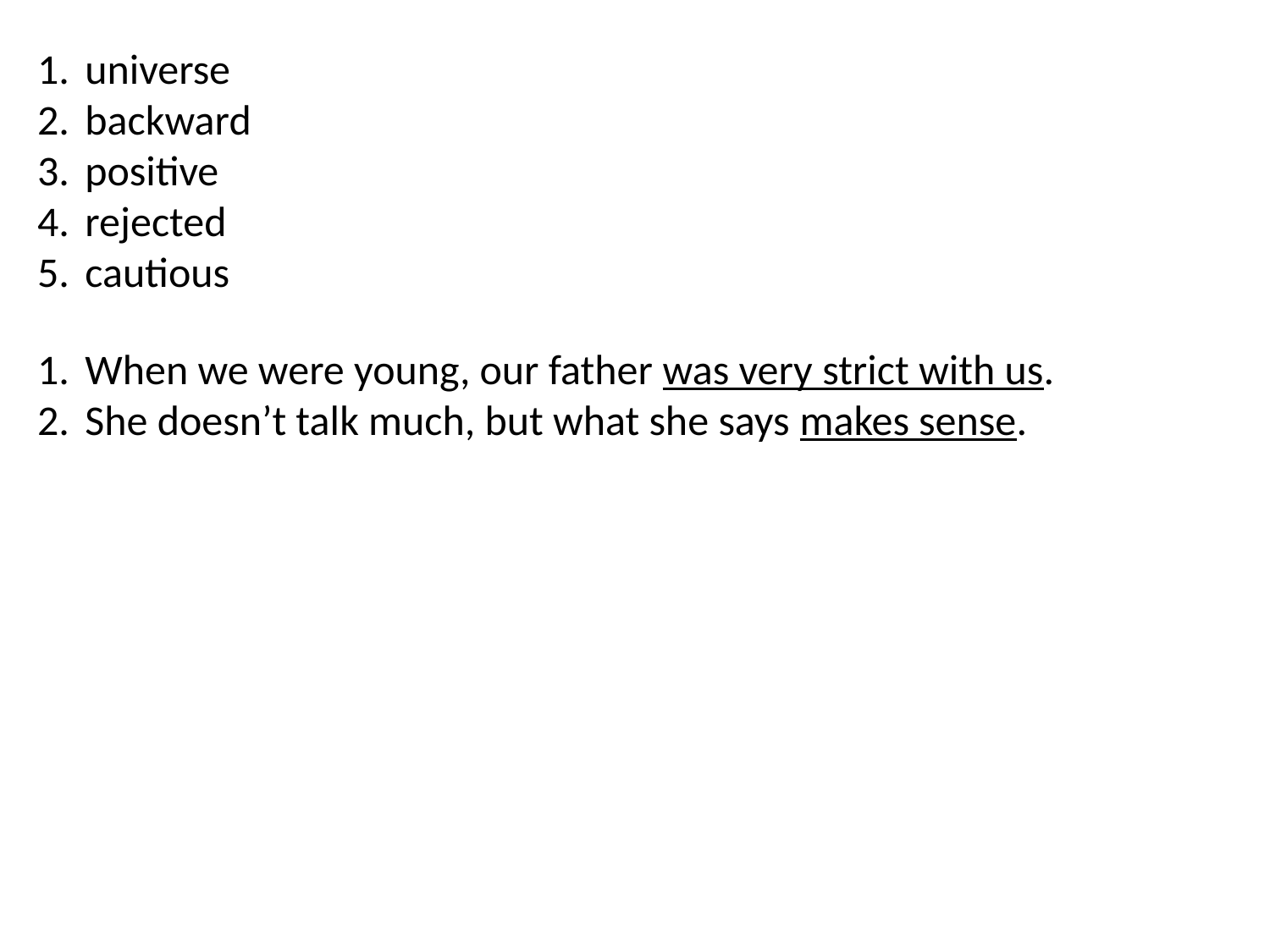

universe
backward
positive
rejected
cautious
When we were young, our father was very strict with us.
She doesn’t talk much, but what she says makes sense.